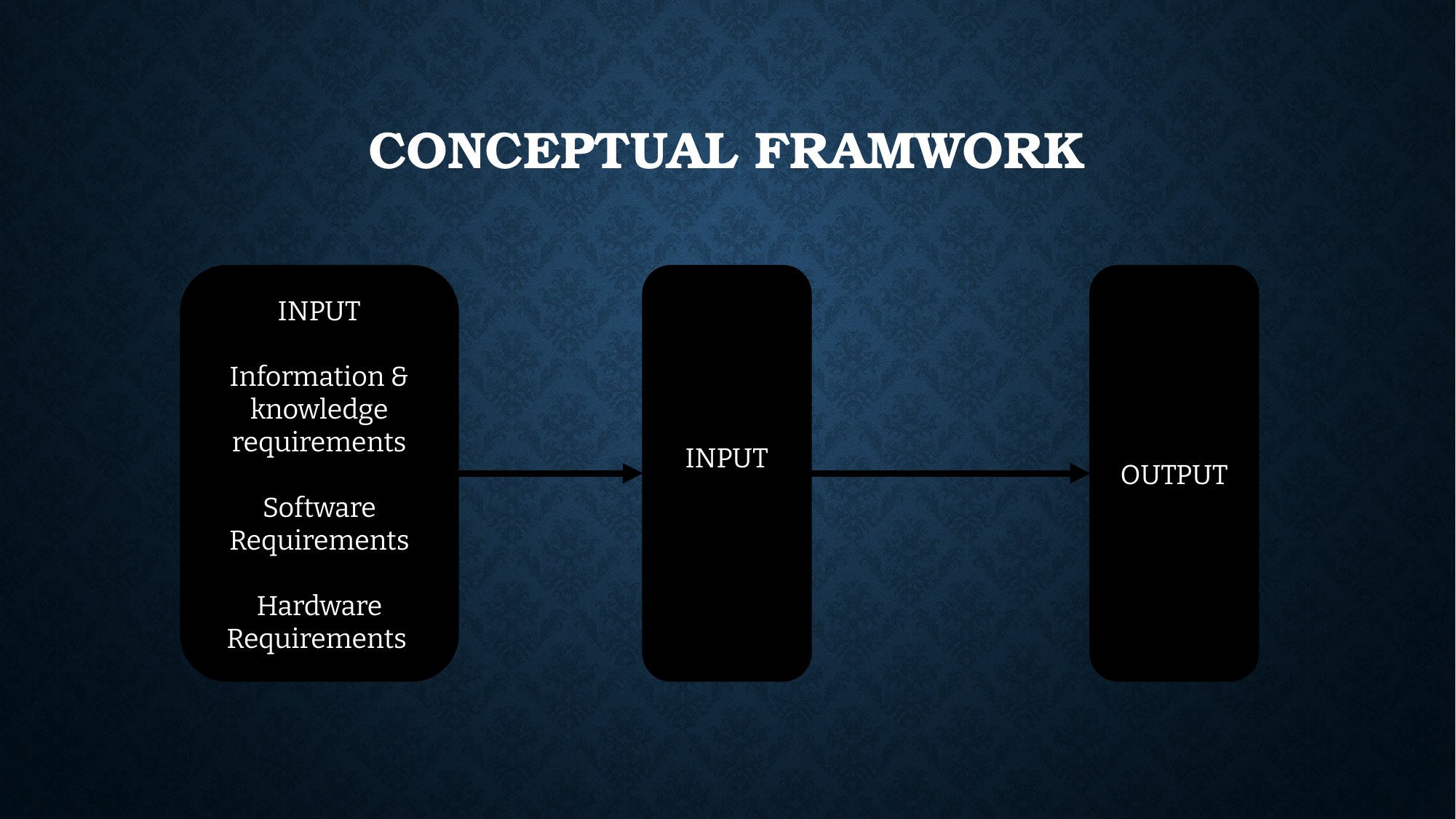

# Conceptual framwork

INPUT

Information & knowledge requirements

Software Requirements

Hardware Requirements
INPUT

OUTPUT